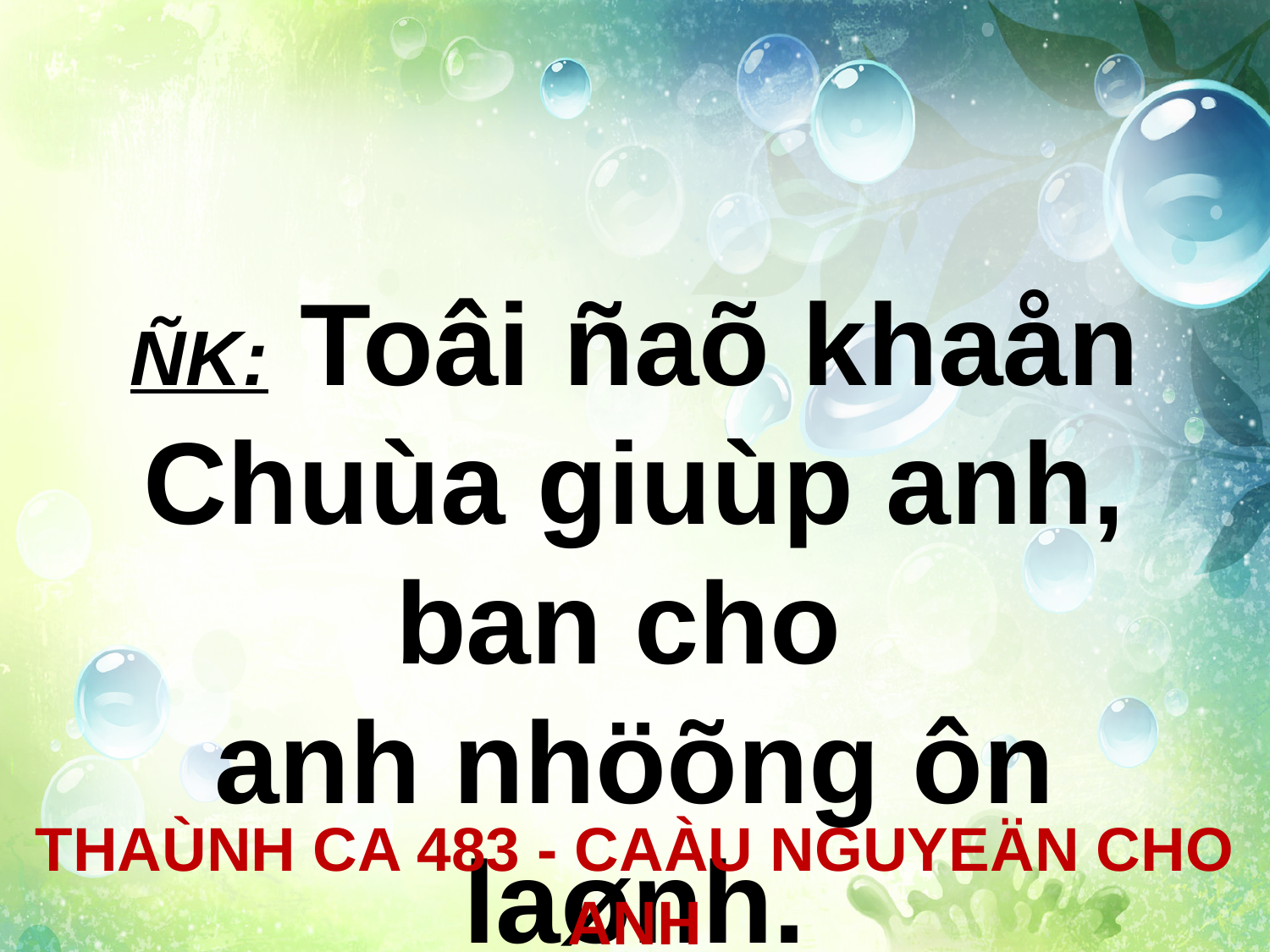

ÑK: Toâi ñaõ khaån Chuùa giuùp anh, ban cho
anh nhöõng ôn laønh.
THAÙNH CA 483 - CAÀU NGUYEÄN CHO ANH